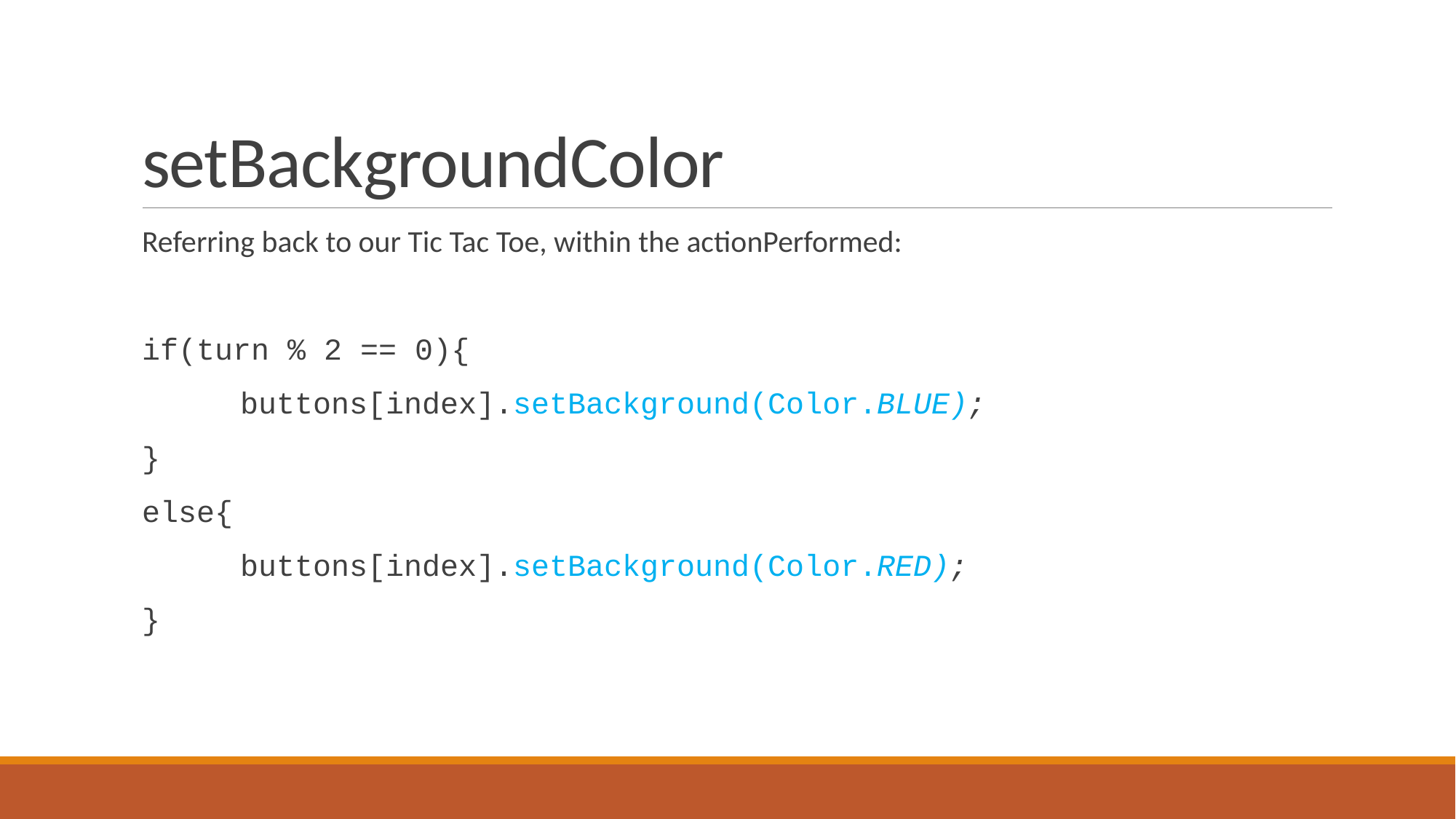

# setBackgroundColor
Referring back to our Tic Tac Toe, within the actionPerformed:

if(turn % 2 == 0){
	buttons[index].setBackground(Color.BLUE);
}
else{
	buttons[index].setBackground(Color.RED);
}